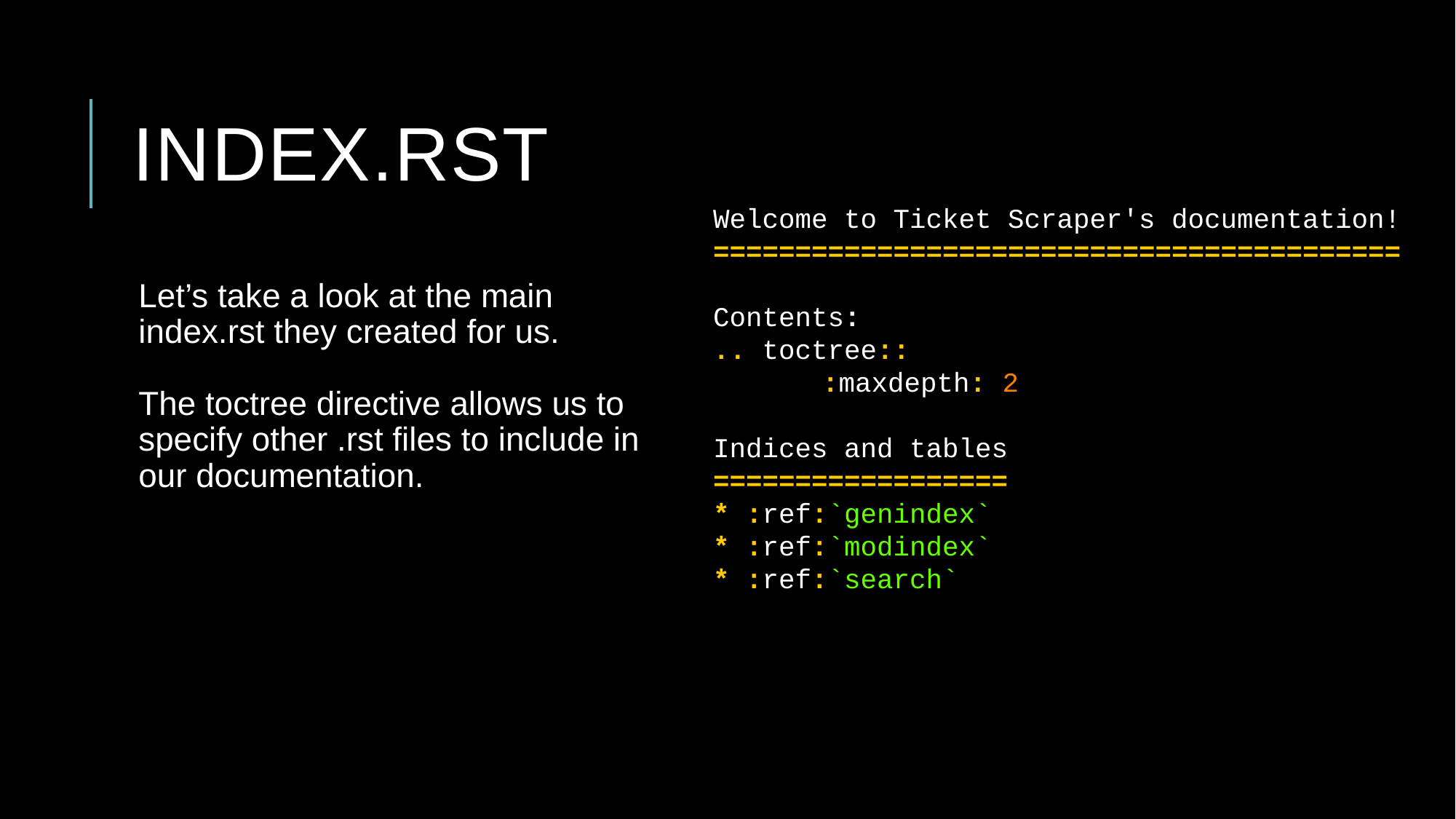

# Index.rst
Welcome to Ticket Scraper's documentation! ==========================================
Contents:
.. toctree::
	:maxdepth: 2
Indices and tables
==================
* :ref:`genindex`
* :ref:`modindex`
* :ref:`search`
Let’s take a look at the main index.rst they created for us.
The toctree directive allows us to specify other .rst files to include in our documentation.